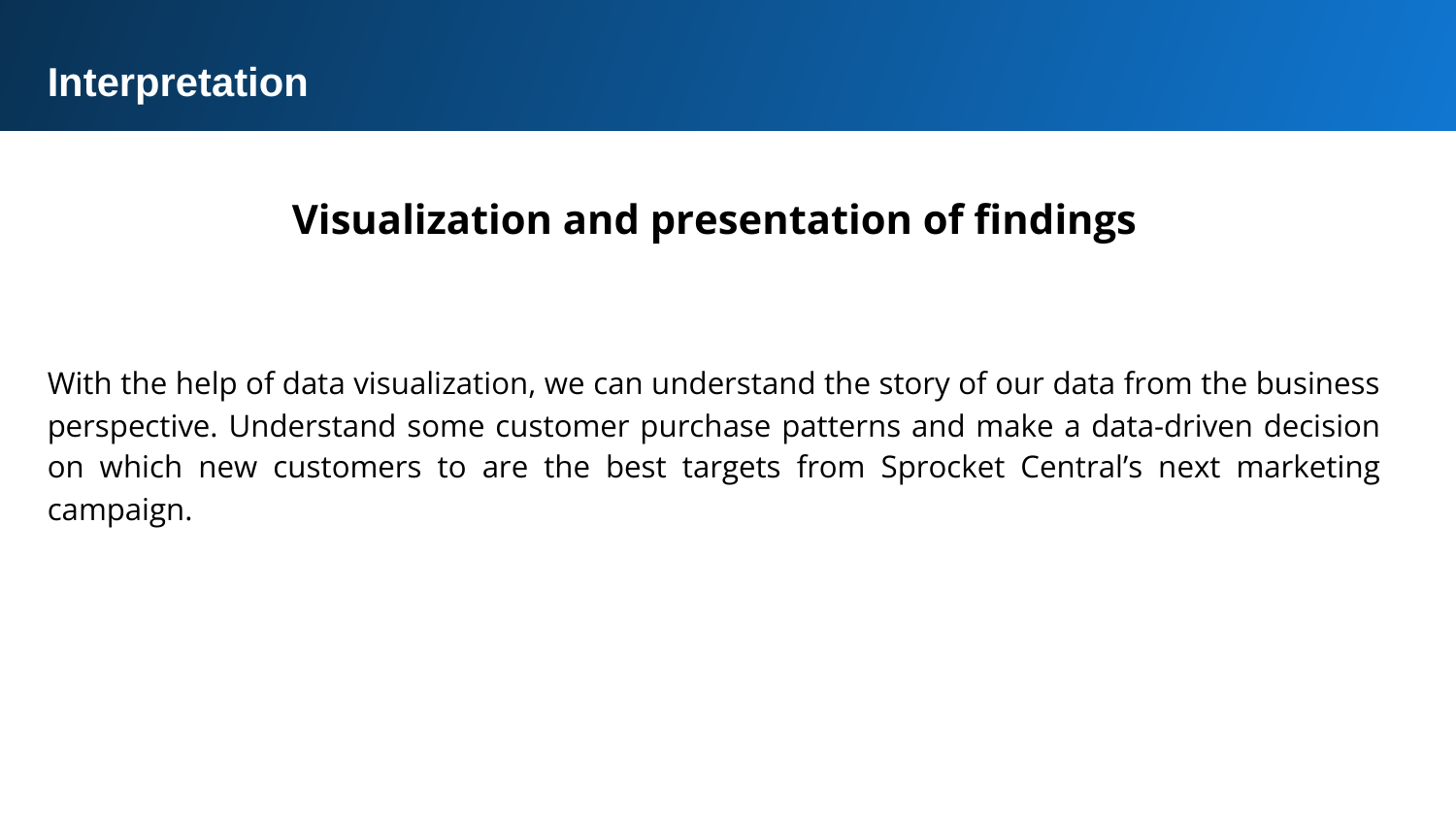

Interpretation
Visualization and presentation of findings
With the help of data visualization, we can understand the story of our data from the business perspective. Understand some customer purchase patterns and make a data-driven decision on which new customers to are the best targets from Sprocket Central’s next marketing campaign.